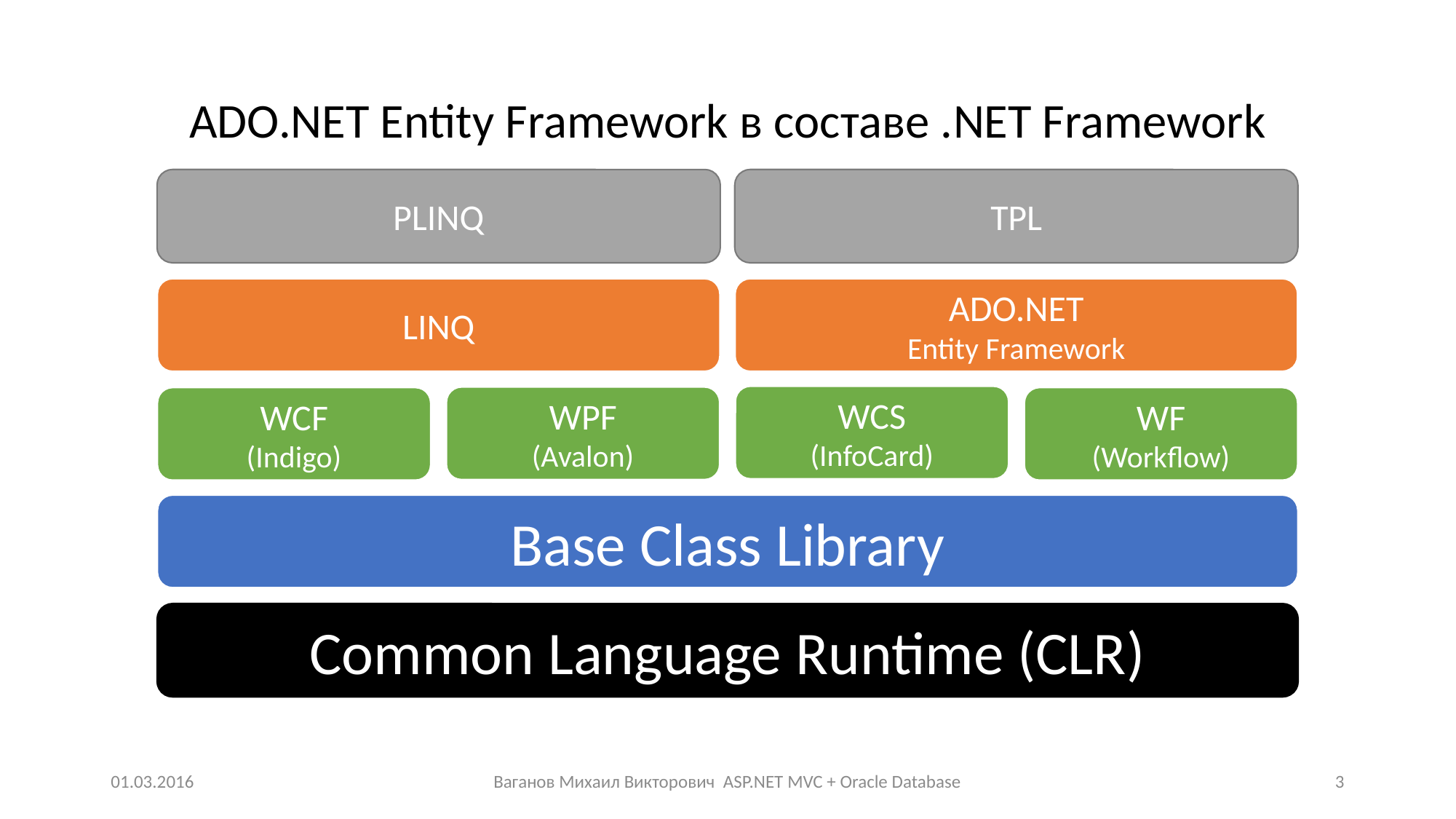

ADO.NET Entity Framework в составе .NET Framework
PLINQ
TPL
LINQ
ADO.NET
Entity Framework
WCS
(InfoCard)
WPF
(Avalon)
WCF
(Indigo)
WF
(Workflow)
Base Class Library
Common Language Runtime (CLR)
01.03.2016
Ваганов Михаил Викторович  ASP.NET MVC + Oracle Database
3